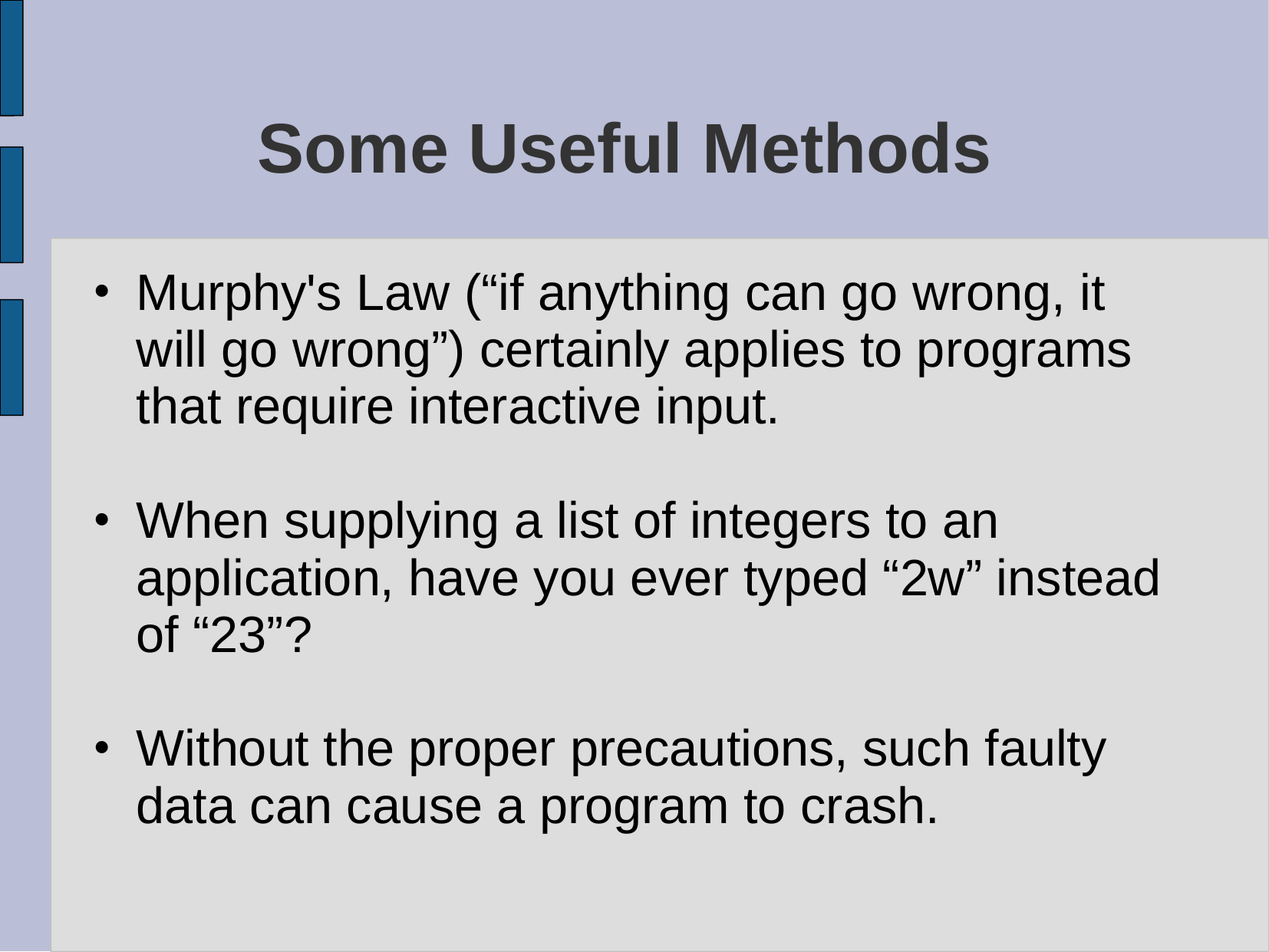

# Some Useful Methods
Murphy's Law (“if anything can go wrong, it will go wrong”) certainly applies to programs that require interactive input.

When supplying a list of integers to an application, have you ever typed “2w” instead of “23”?

Without the proper precautions, such faulty data can cause a program to crash.